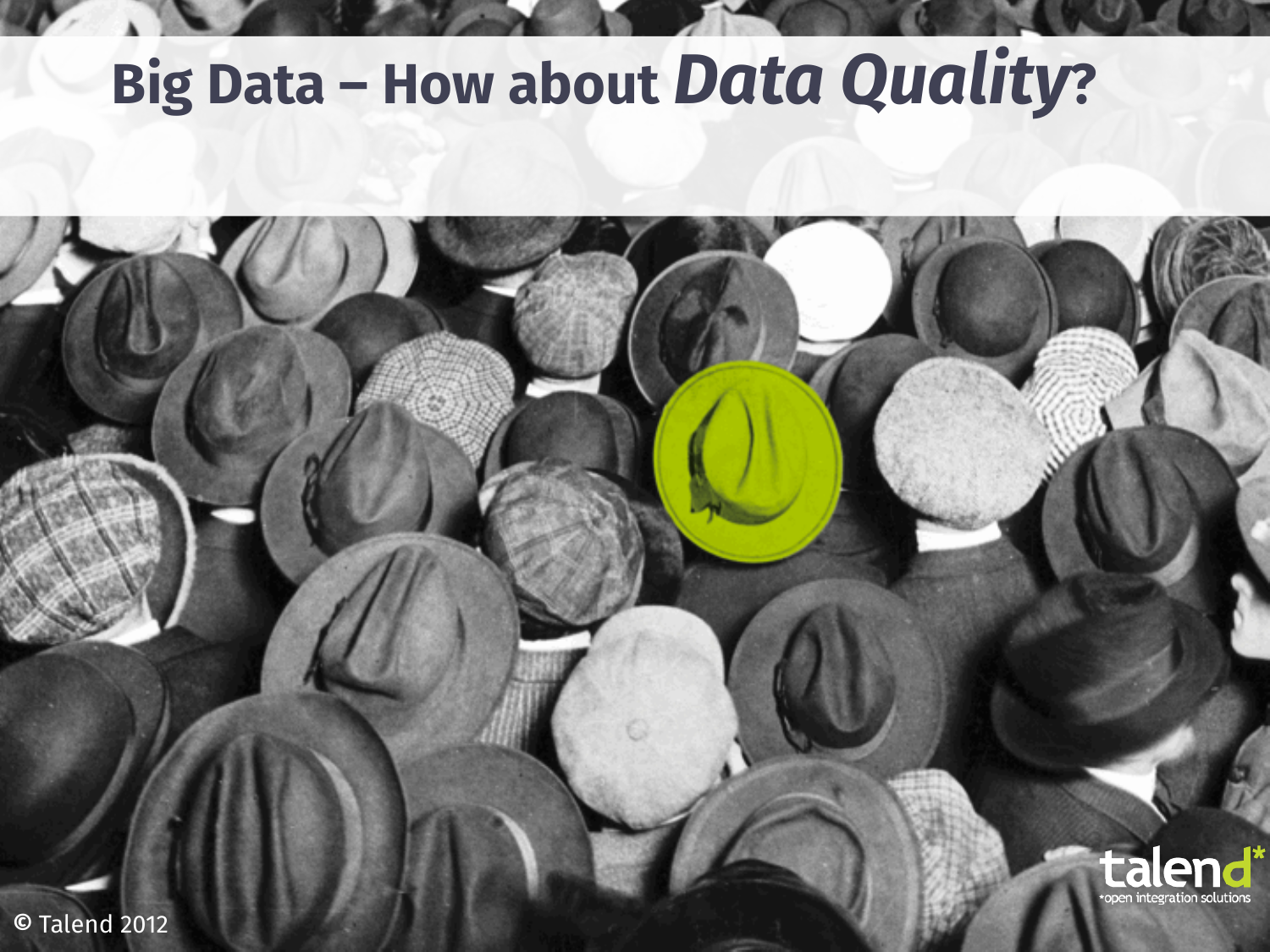

# Big Data – How about Data Quality?
© Talend 2012